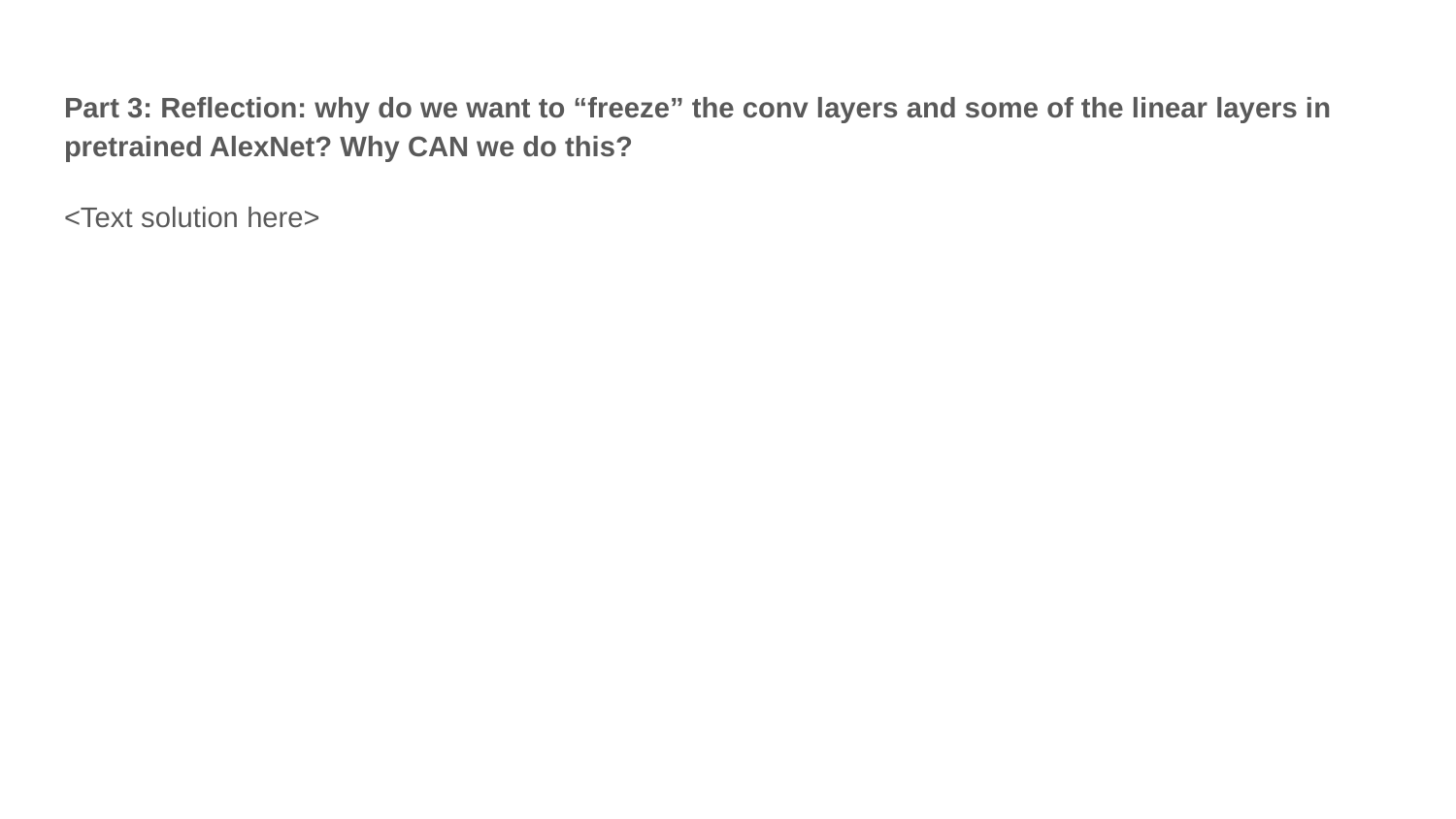

Part 3: Reflection: why do we want to “freeze” the conv layers and some of the linear layers in pretrained AlexNet? Why CAN we do this?
<Text solution here>